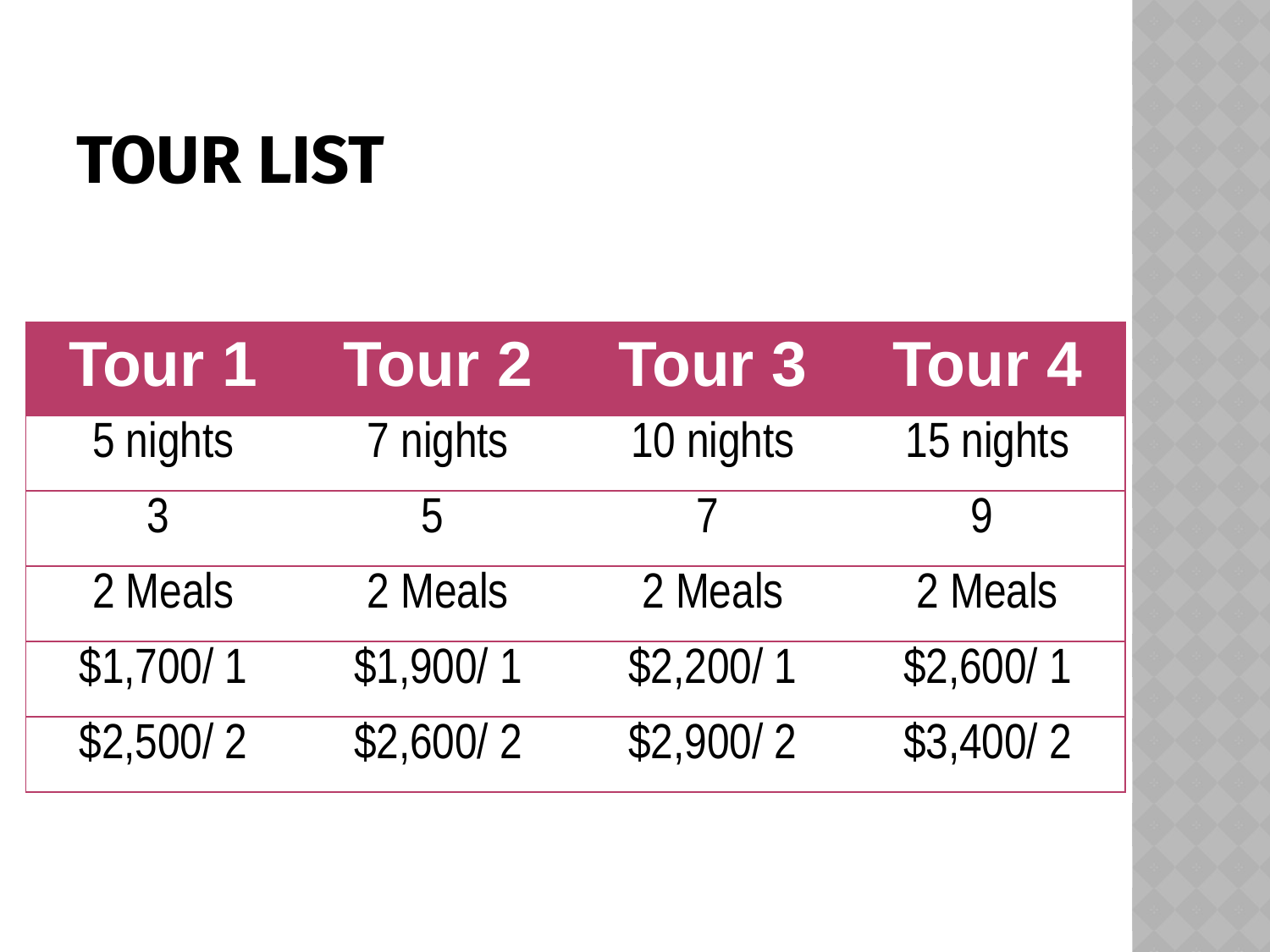

# Tour List
| Tour 1 | Tour 2 | Tour 3 | Tour 4 |
| --- | --- | --- | --- |
| 5 nights | 7 nights | 10 nights | 15 nights |
| 3 | 5 | 7 | 9 |
| 2 Meals | 2 Meals | 2 Meals | 2 Meals |
| $1,700/ 1 | $1,900/ 1 | $2,200/ 1 | $2,600/ 1 |
| $2,500/ 2 | $2,600/ 2 | $2,900/ 2 | $3,400/ 2 |